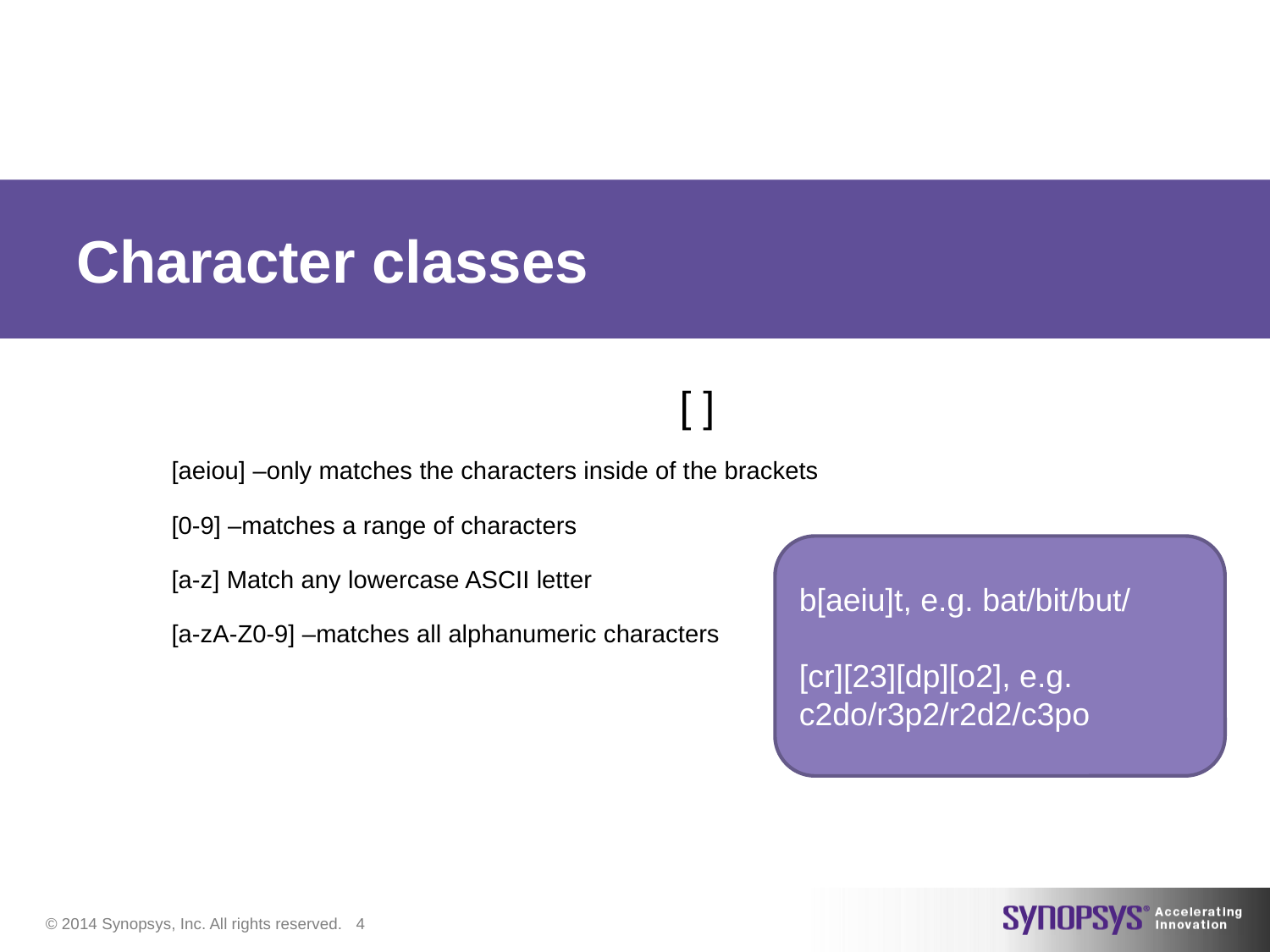

# Character classes
				[ ]
[aeiou] –only matches the characters inside of the brackets
[0-9] –matches a range of characters
[a-z] Match any lowercase ASCII letter
[a-zA-Z0-9] –matches all alphanumeric characters
b[aeiu]t, e.g. bat/bit/but/

[cr][23][dp][o2], e.g. c2do/r3p2/r2d2/c3po